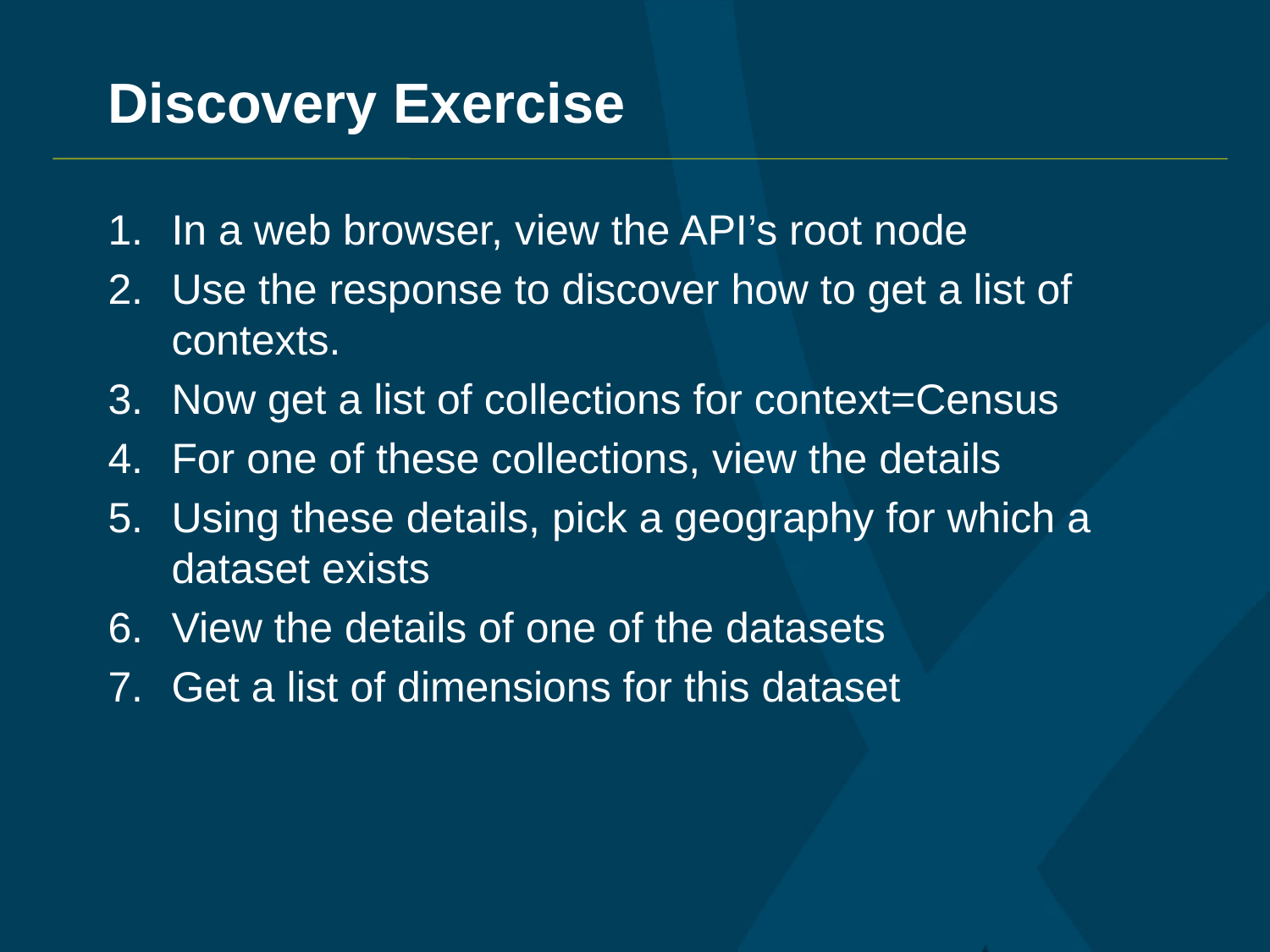

# Discovery Exercise
In a web browser, view the API’s root node
Use the response to discover how to get a list of contexts.
Now get a list of collections for context=Census
For one of these collections, view the details
Using these details, pick a geography for which a dataset exists
View the details of one of the datasets
Get a list of dimensions for this dataset